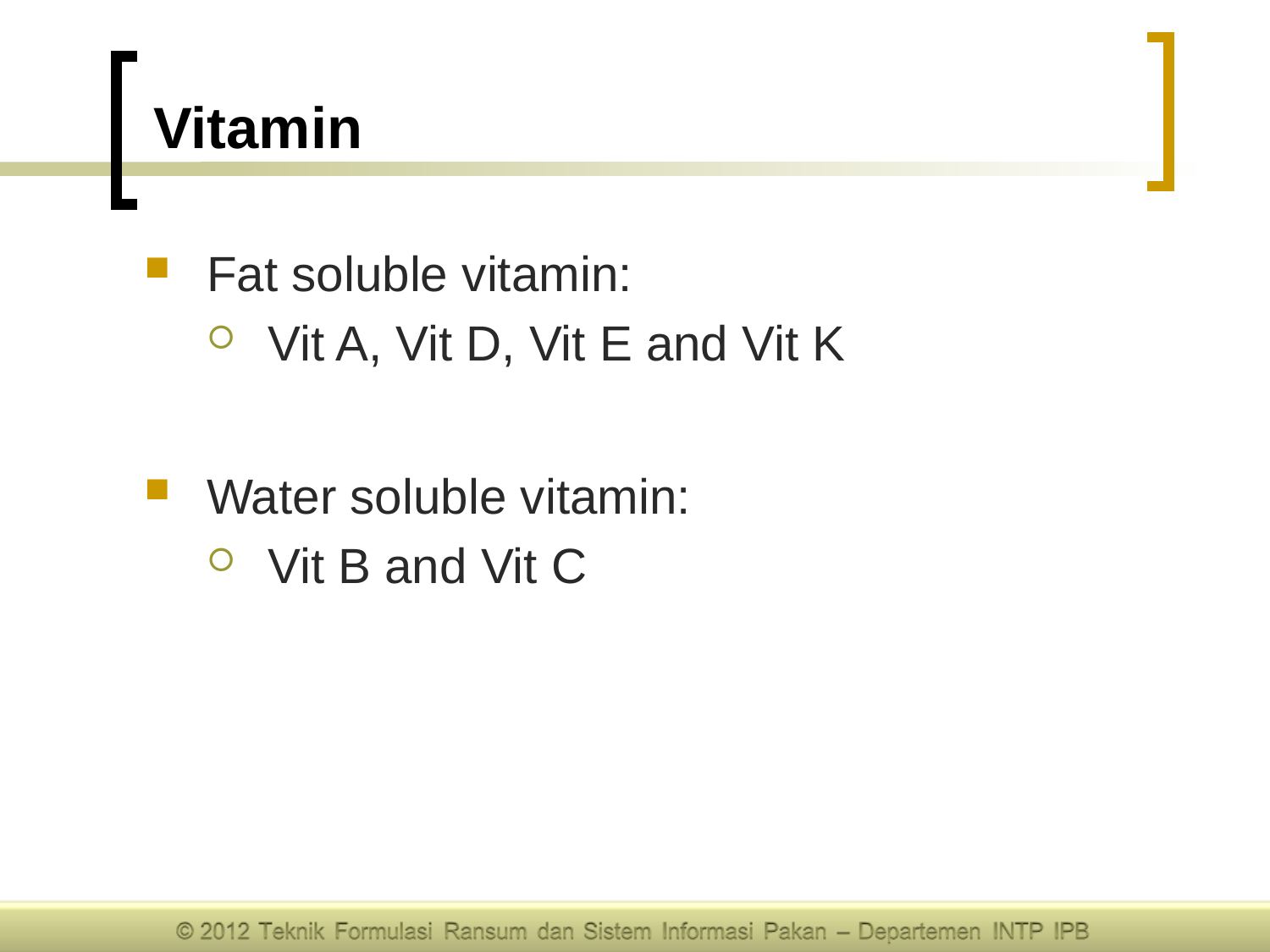

# Vitamin
Fat soluble vitamin:
Vit A, Vit D, Vit E and Vit K

Water soluble vitamin:
Vit B and Vit C